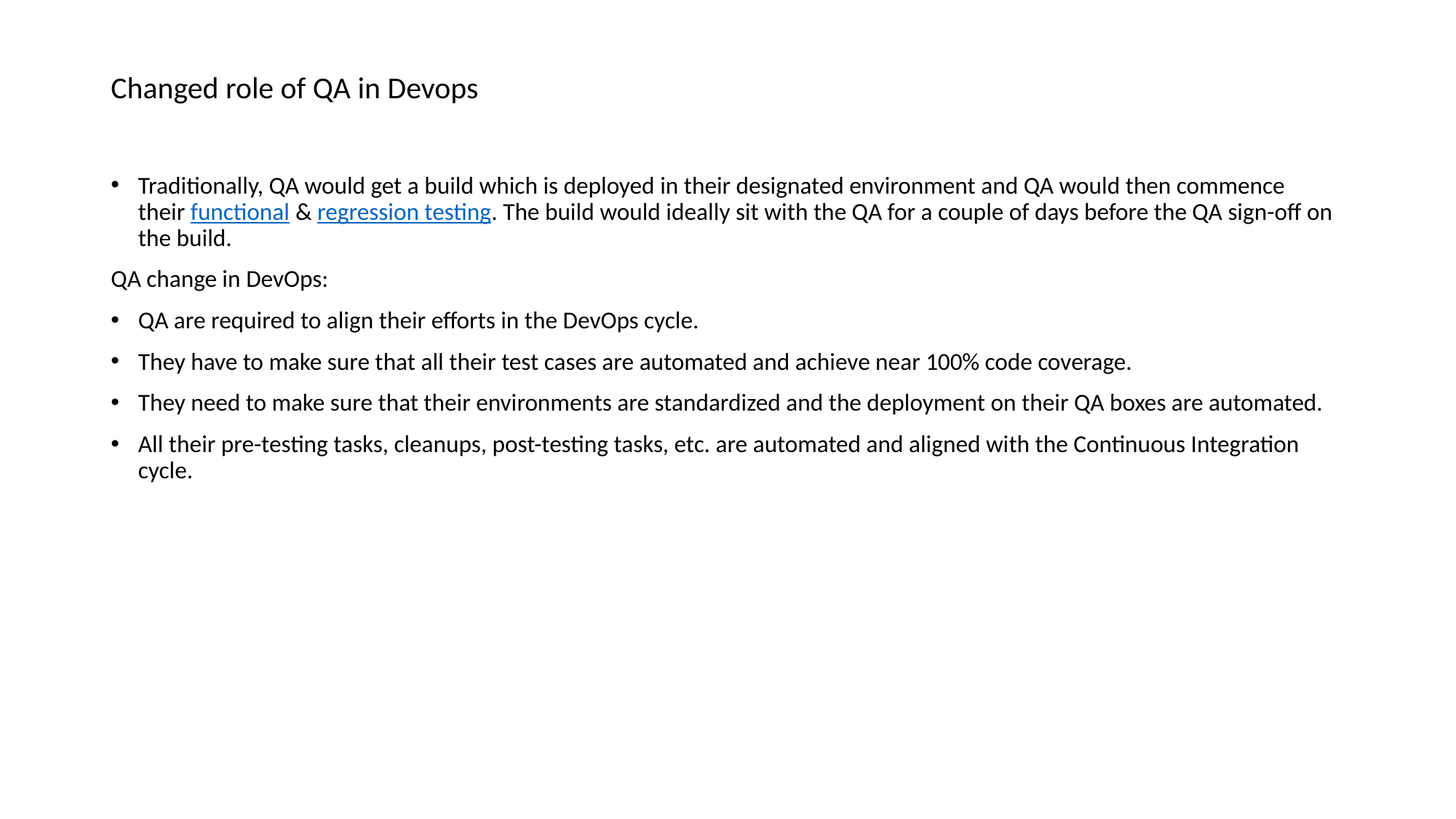

# Changed role of QA in Devops
Traditionally, QA would get a build which is deployed in their designated environment and QA would then commence their functional & regression testing. The build would ideally sit with the QA for a couple of days before the QA sign-off on the build.
QA change in DevOps:
QA are required to align their efforts in the DevOps cycle.
They have to make sure that all their test cases are automated and achieve near 100% code coverage.
They need to make sure that their environments are standardized and the deployment on their QA boxes are automated.
All their pre-testing tasks, cleanups, post-testing tasks, etc. are automated and aligned with the Continuous Integration cycle.